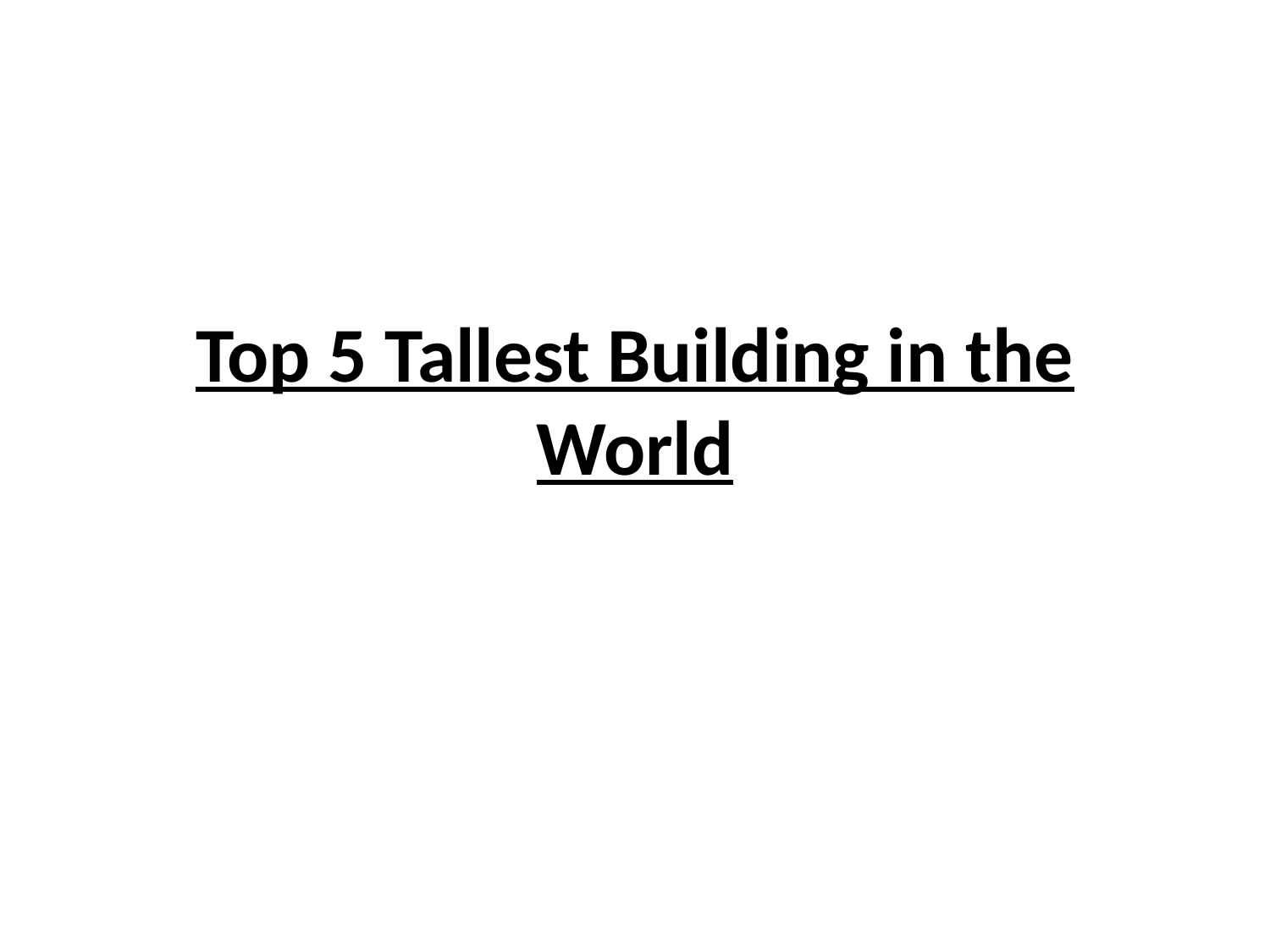

# Top 5 Tallest Building in the World